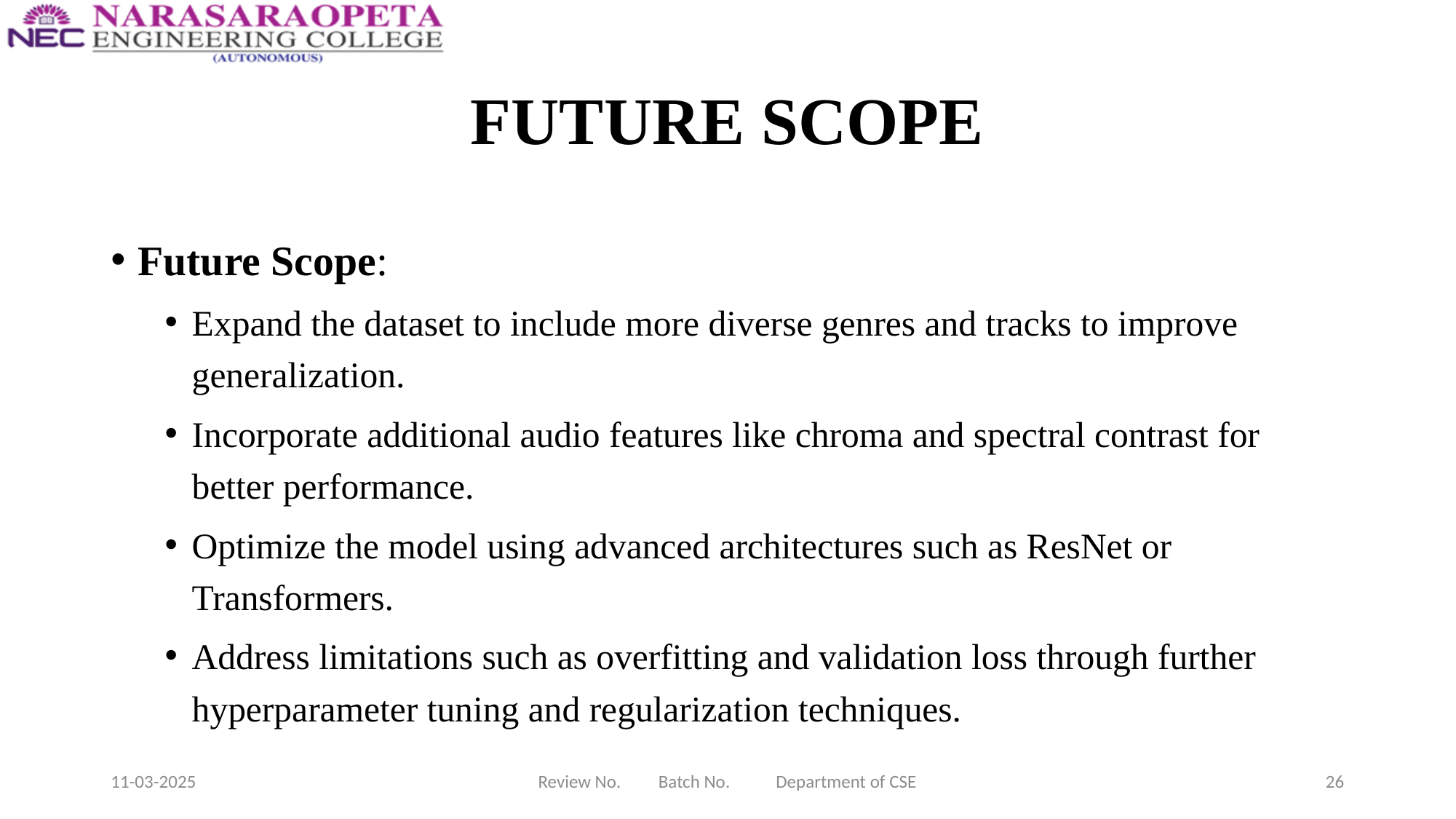

# FUTURE SCOPE
Future Scope:
Expand the dataset to include more diverse genres and tracks to improve generalization.
Incorporate additional audio features like chroma and spectral contrast for better performance.
Optimize the model using advanced architectures such as ResNet or Transformers.
Address limitations such as overfitting and validation loss through further hyperparameter tuning and regularization techniques.

11-03-2025
Review No.         Batch No.           Department of CSE
26